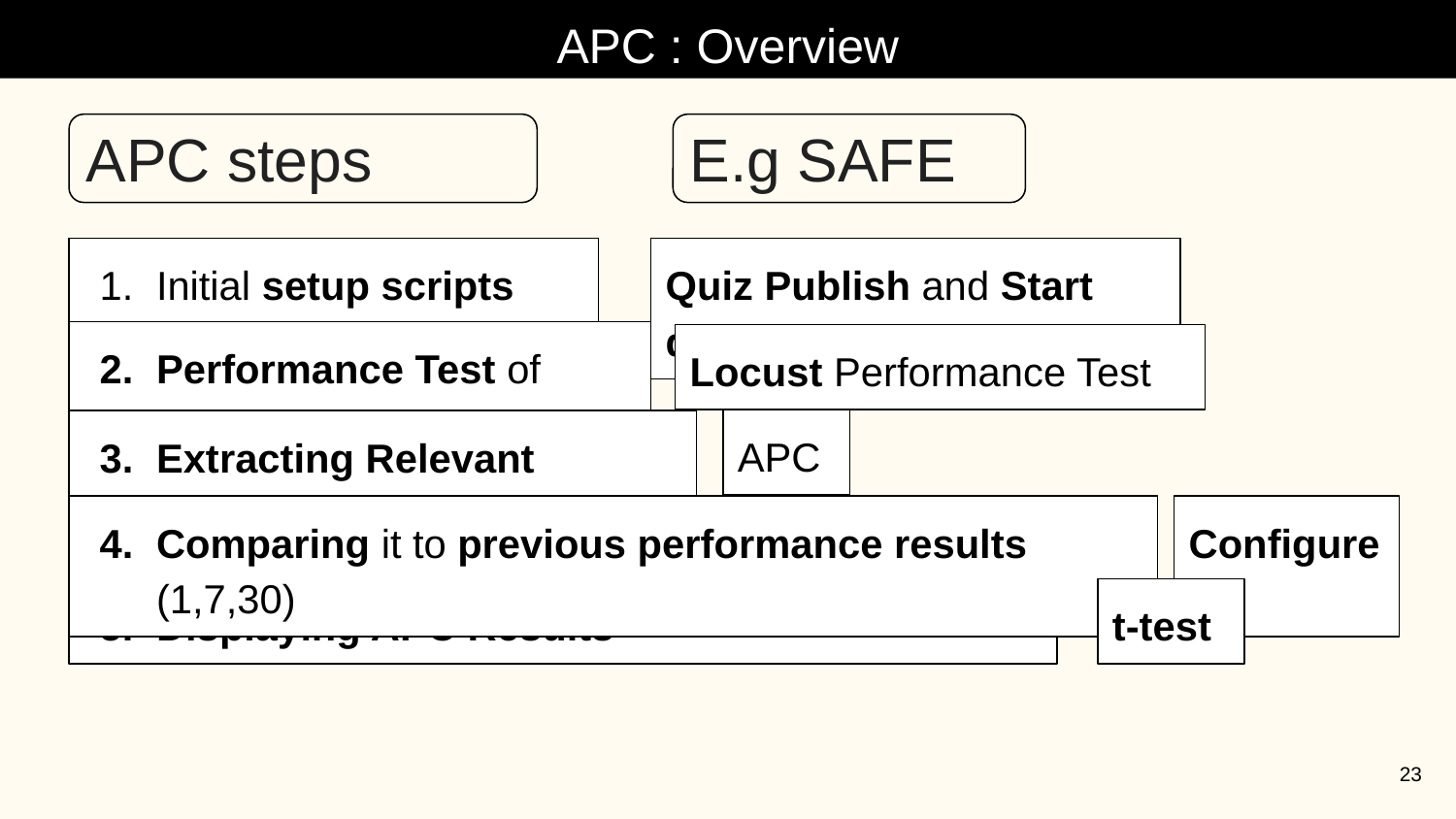

# APC : Overview

APC steps
E.g SAFE

Initial setup scripts
Quiz Publish and Start quiz
Performance Test of APIs
Locust Performance Test
APC
Extracting Relevant Metrics
Comparing it to previous performance results (1,7,30)
Configured
Displaying APC Results
t-test

23